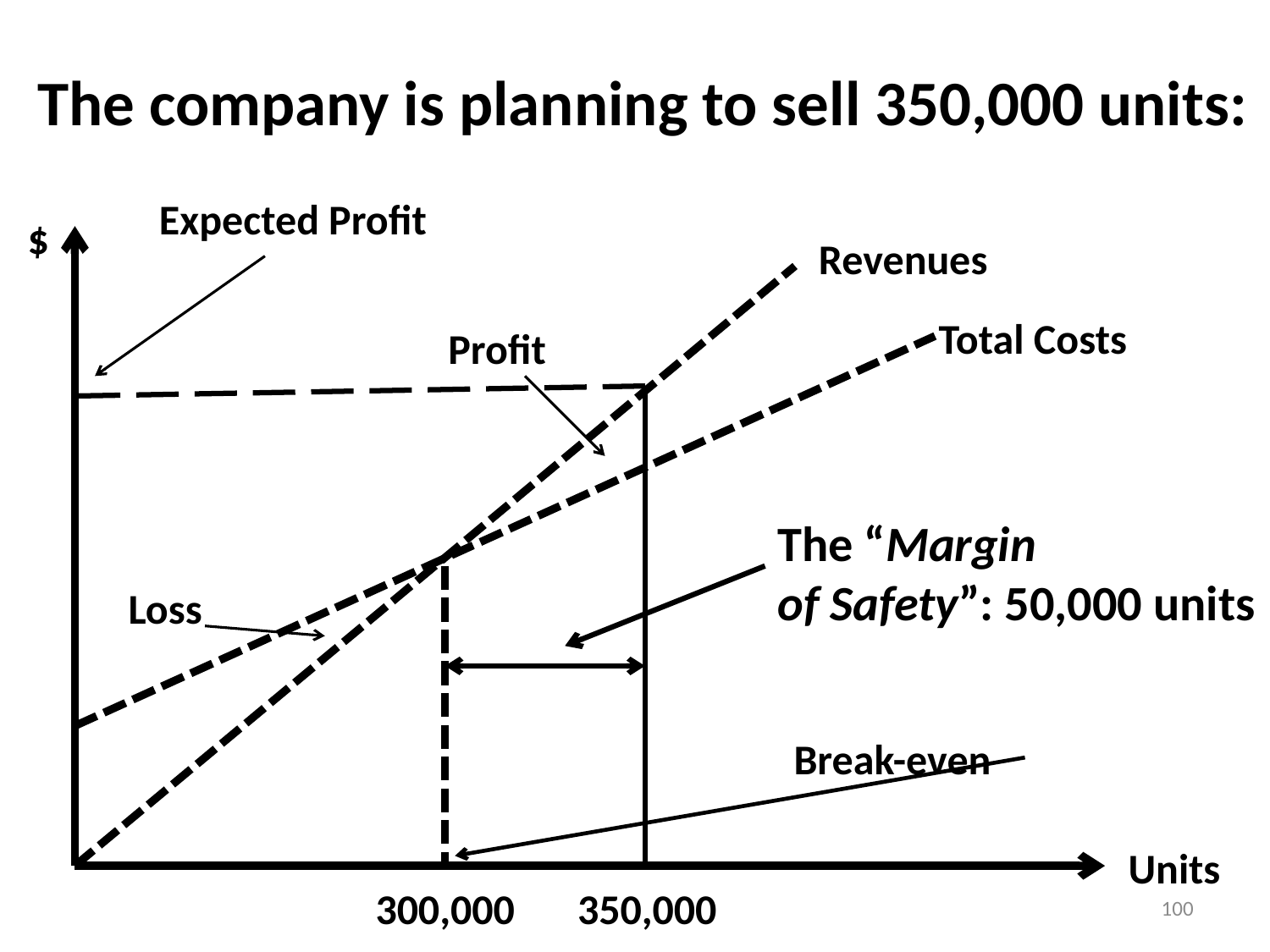

The company is planning to sell 350,000 units:
Expected Profit
$
Revenues
Total Costs
Profit
The “Margin
of Safety”: 50,000 units
Loss
Break-even
Units
       300,000
350,000
100